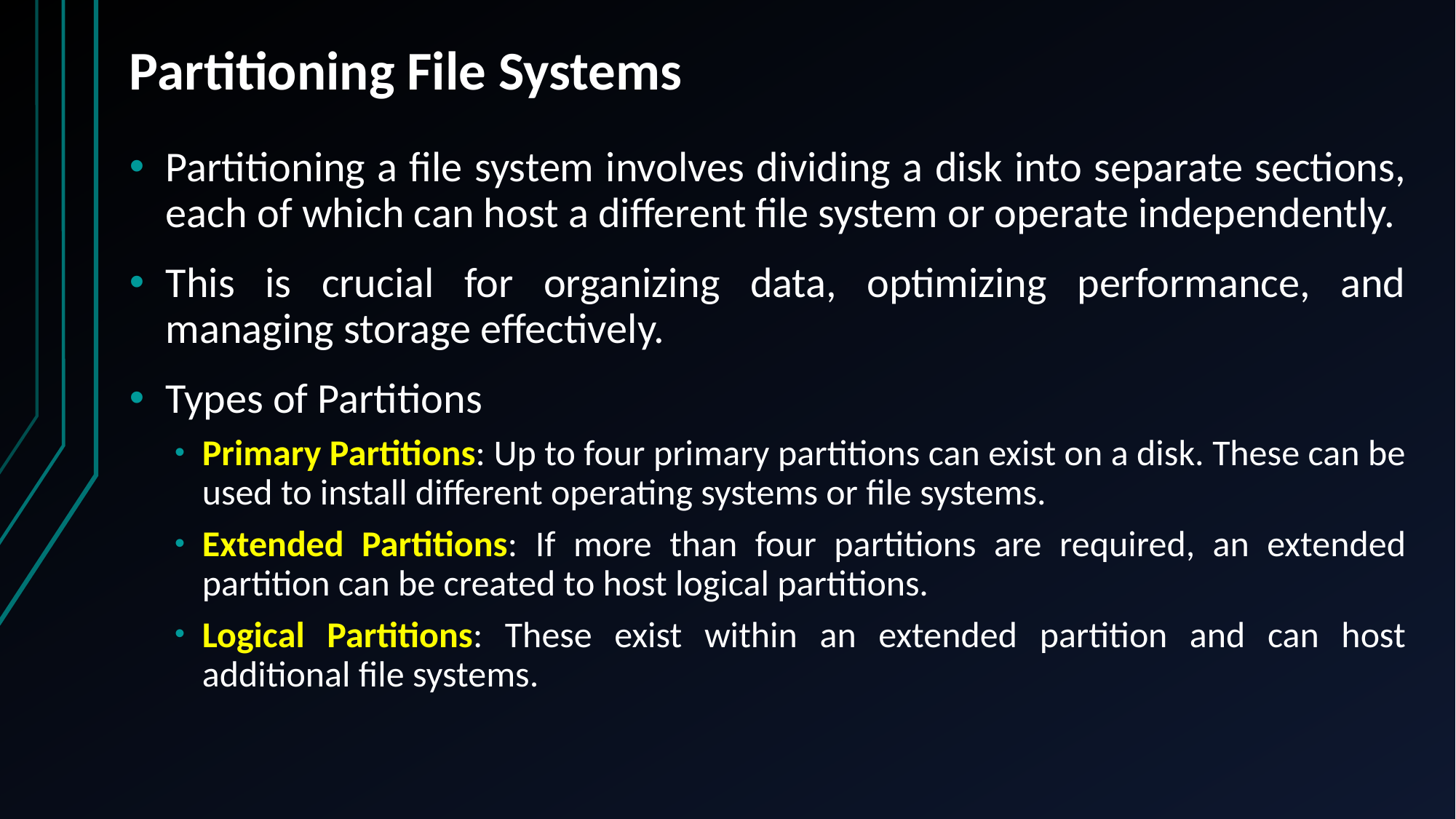

# Partitioning File Systems
Partitioning a file system involves dividing a disk into separate sections, each of which can host a different file system or operate independently.
This is crucial for organizing data, optimizing performance, and managing storage effectively.
Types of Partitions
Primary Partitions: Up to four primary partitions can exist on a disk. These can be used to install different operating systems or file systems.
Extended Partitions: If more than four partitions are required, an extended partition can be created to host logical partitions.
Logical Partitions: These exist within an extended partition and can host additional file systems.